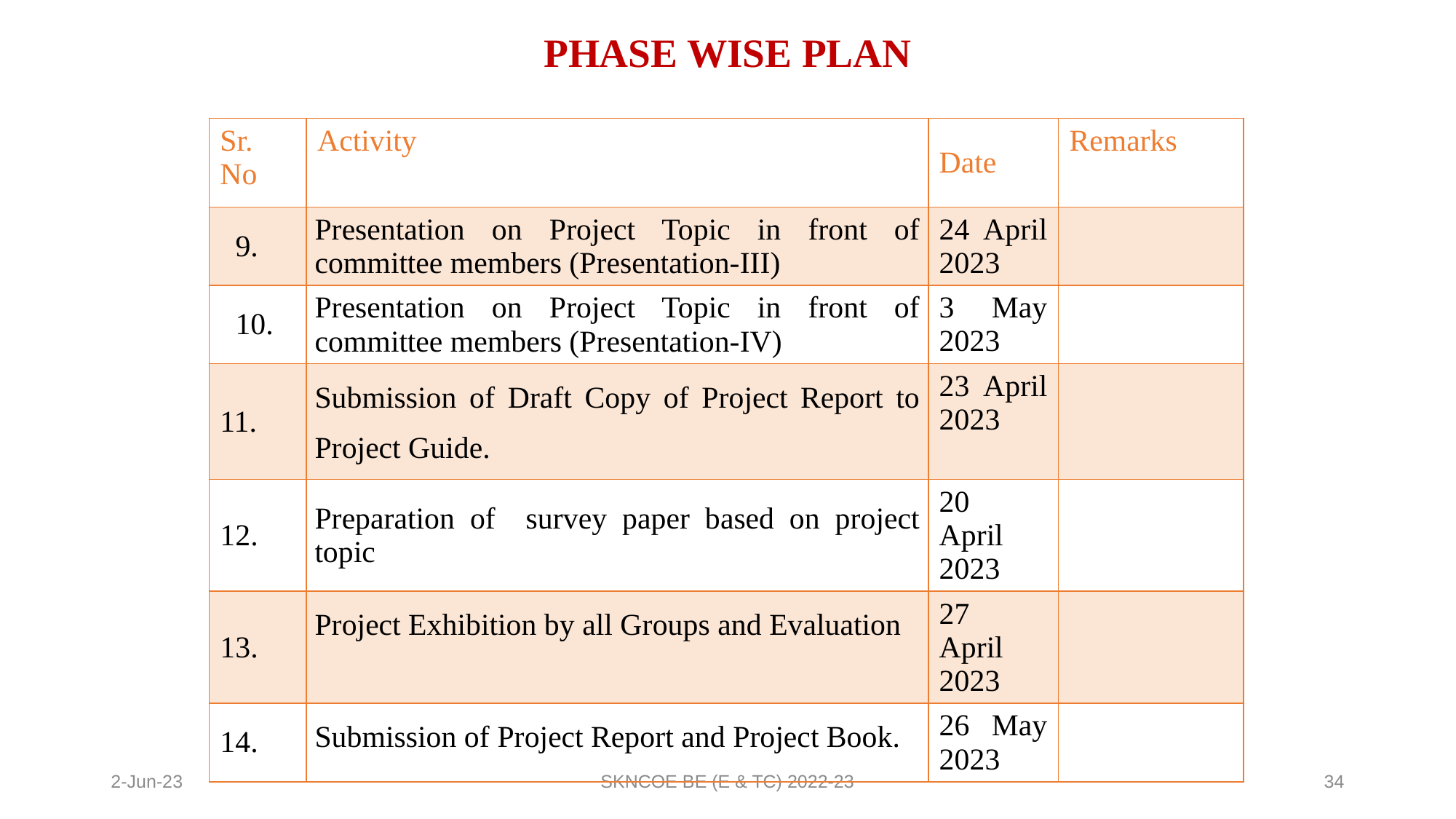

# PHASE WISE PLAN
| Sr. No | Activity | Date | Remarks |
| --- | --- | --- | --- |
| 9. | Presentation on Project Topic in front of committee members (Presentation-III) | 24 April 2023 |  |
| 10. | Presentation on Project Topic in front of committee members (Presentation-IV) | 3 May 2023 |  |
| 11. | Submission of Draft Copy of Project Report to Project Guide. | 23 April 2023 |  |
| 12. | Preparation of survey paper based on project topic | 20 April 2023 |  |
| 13. | Project Exhibition by all Groups and Evaluation | 27 April 2023 |  |
| 14. | Submission of Project Report and Project Book. | 26 May 2023 |  |
2-Jun-23
SKNCOE BE (E & TC) 2022-23
34